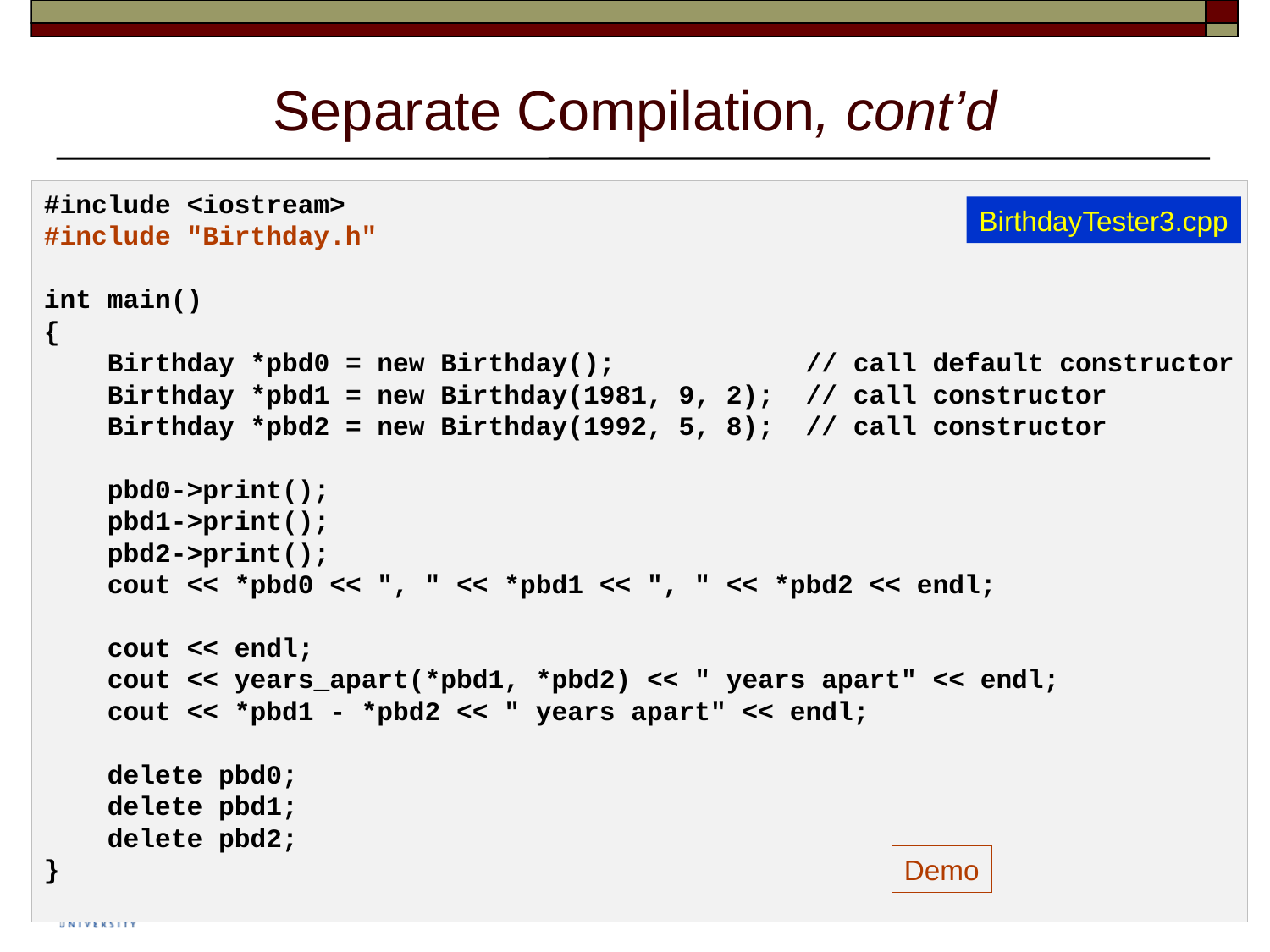

# Separate Compilation, cont’d
#include <iostream>
#include "Birthday.h"

int main()
{
    Birthday *pbd0 = new Birthday();            // call default constructor
    Birthday *pbd1 = new Birthday(1981, 9, 2);  // call constructor
    Birthday *pbd2 = new Birthday(1992, 5, 8);  // call constructor

    pbd0->print();
    pbd1->print();
    pbd2->print();
    cout << *pbd0 << ", " << *pbd1 << ", " << *pbd2 << endl;
    cout << endl;
    cout << years_apart(*pbd1, *pbd2) << " years apart" << endl;
    cout << *pbd1 - *pbd2 << " years apart" << endl;
    delete pbd0;
    delete pbd1;
    delete pbd2;
}

BirthdayTester3.cpp
Demo
21